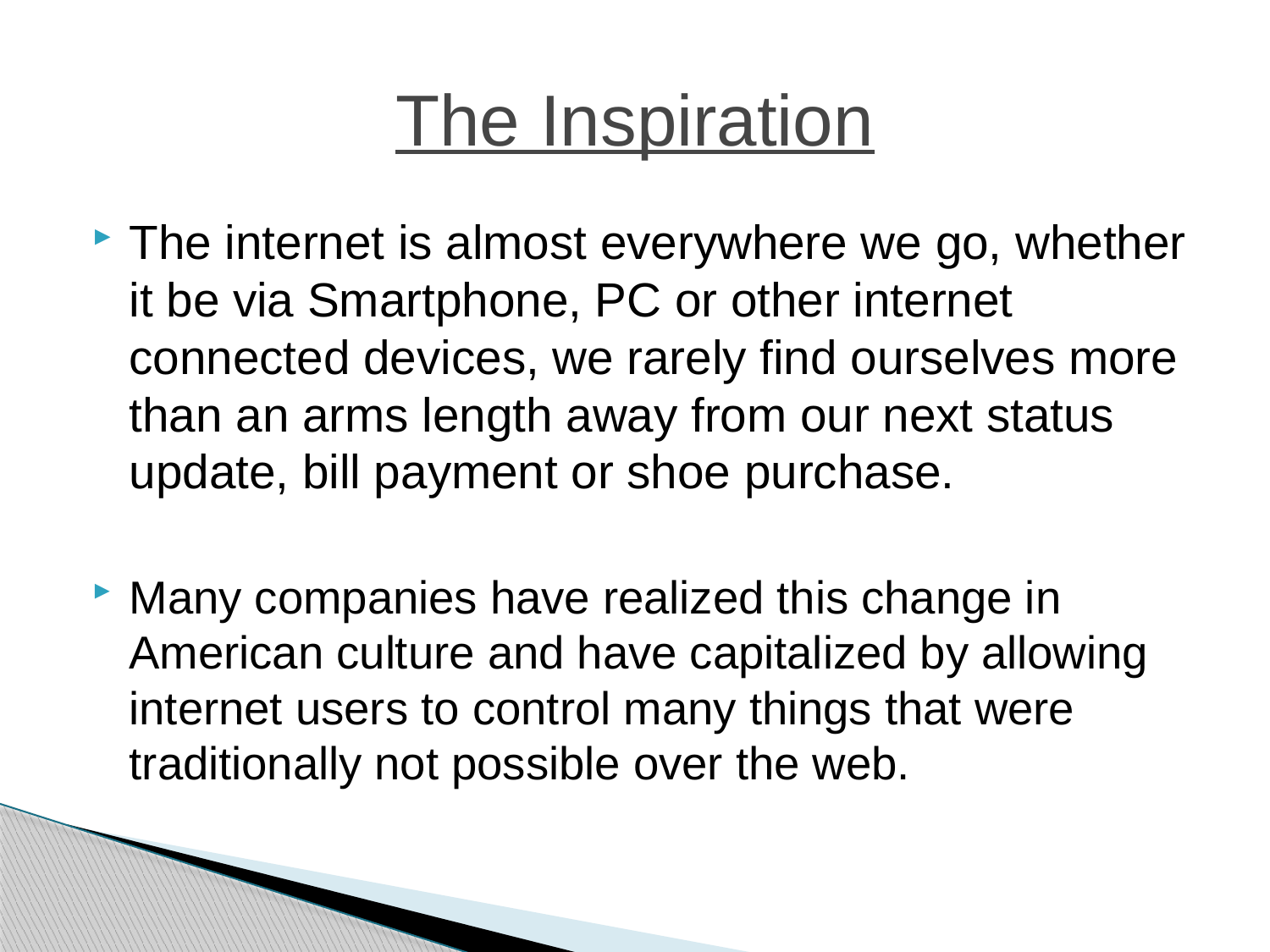

# The Inspiration
The internet is almost everywhere we go, whether it be via Smartphone, PC or other internet connected devices, we rarely find ourselves more than an arms length away from our next status update, bill payment or shoe purchase.

Many companies have realized this change in American culture and have capitalized by allowing internet users to control many things that were traditionally not possible over the web.